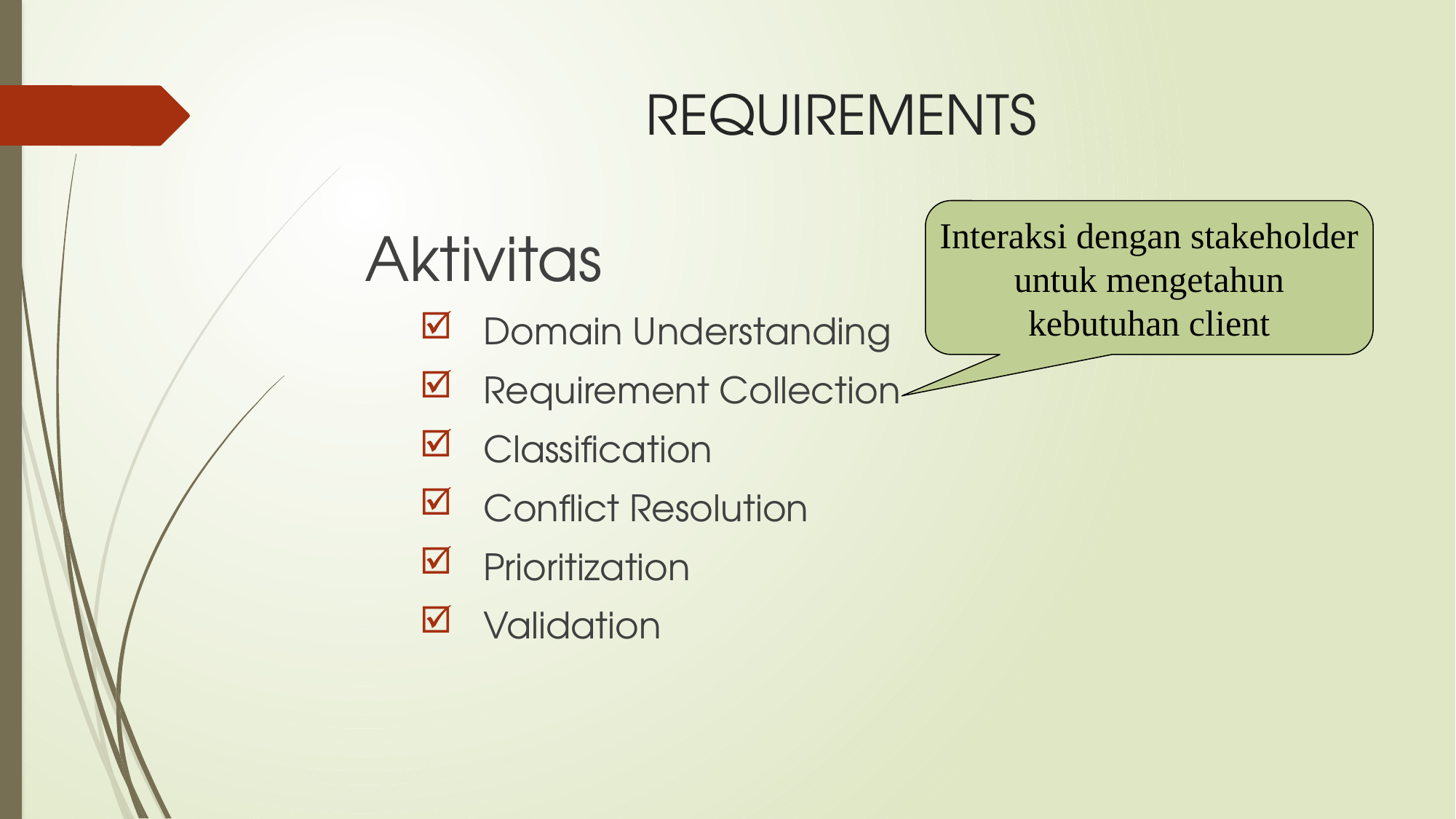

# REQUIREMENTS
Interaksi dengan stakeholder
 untuk mengetahun
kebutuhan client
Aktivitas
Domain Understanding
Requirement Collection
Classification
Conflict Resolution
Prioritization
Validation